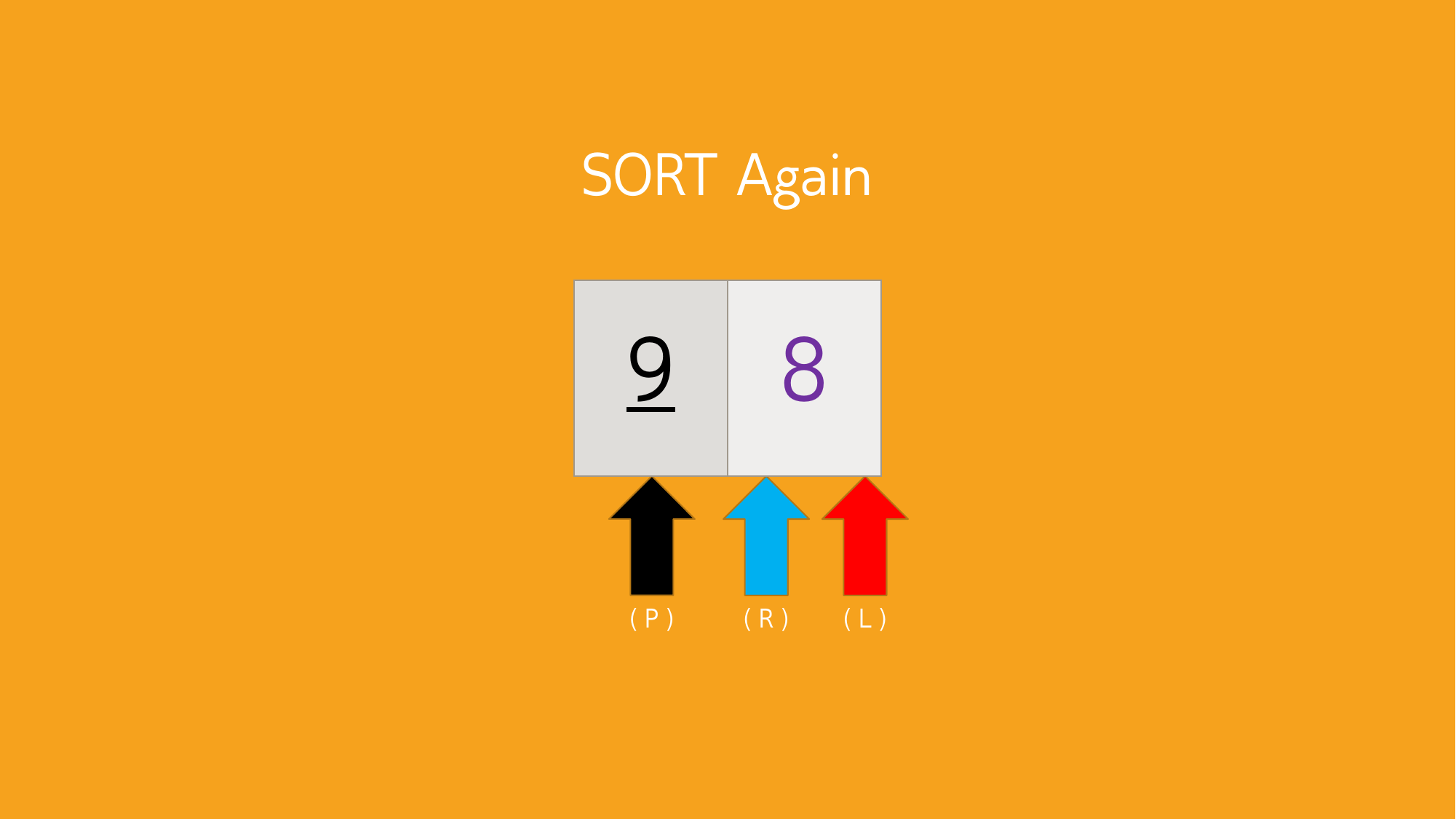

SORT Again
| 9 | 8 |
| --- | --- |

( P )

( L )

( R )